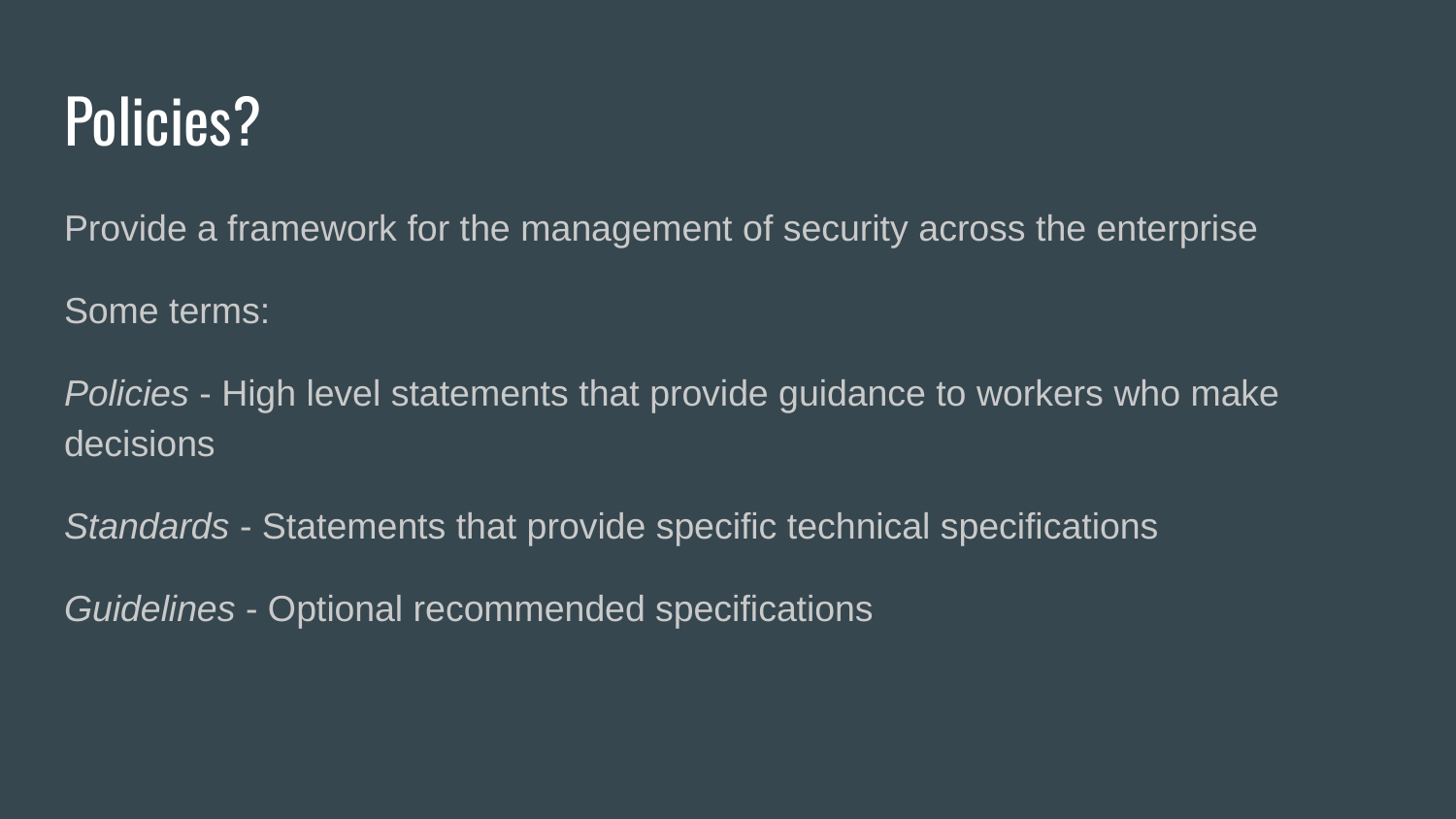

# Policies?
Provide a framework for the ​management of security​ across the enterprise​
Some terms:
Policies​ - High level statements that provide guidance to workers who make decision​s
Standards​ - Statements that provide specific technical specifications​
Guidelines​ - Optional recommended specifications​